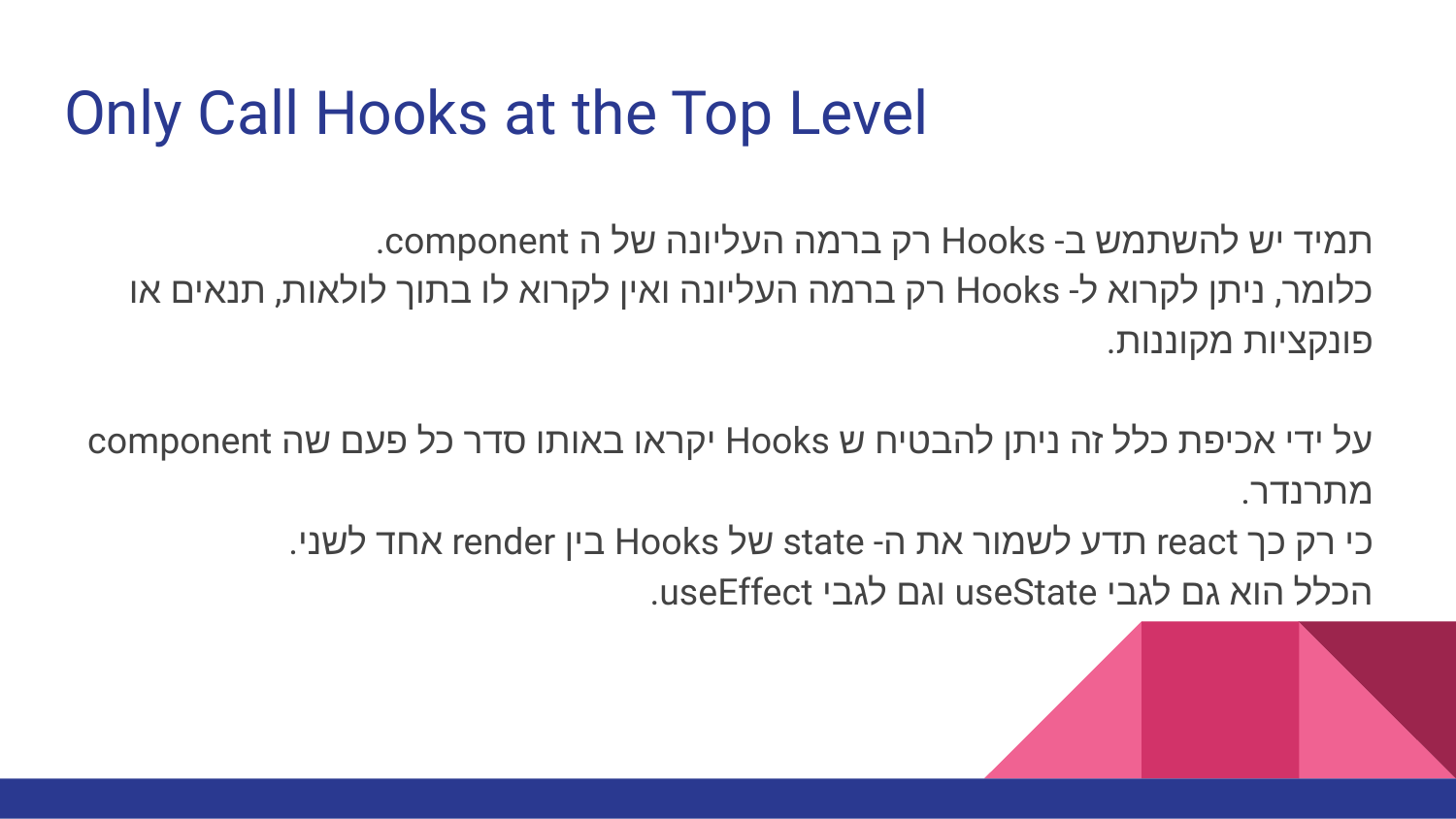

# Only Call Hooks at the Top Level
תמיד יש להשתמש ב- Hooks רק ברמה העליונה של ה component.
כלומר, ניתן לקרוא ל- Hooks רק ברמה העליונה ואין לקרוא לו בתוך לולאות, תנאים או פונקציות מקוננות.

על ידי אכיפת כלל זה ניתן להבטיח ש Hooks יקראו באותו סדר כל פעם שה component מתרנדר.
כי רק כך react תדע לשמור את ה- state של Hooks בין render אחד לשני.
הכלל הוא גם לגבי useState וגם לגבי useEffect.